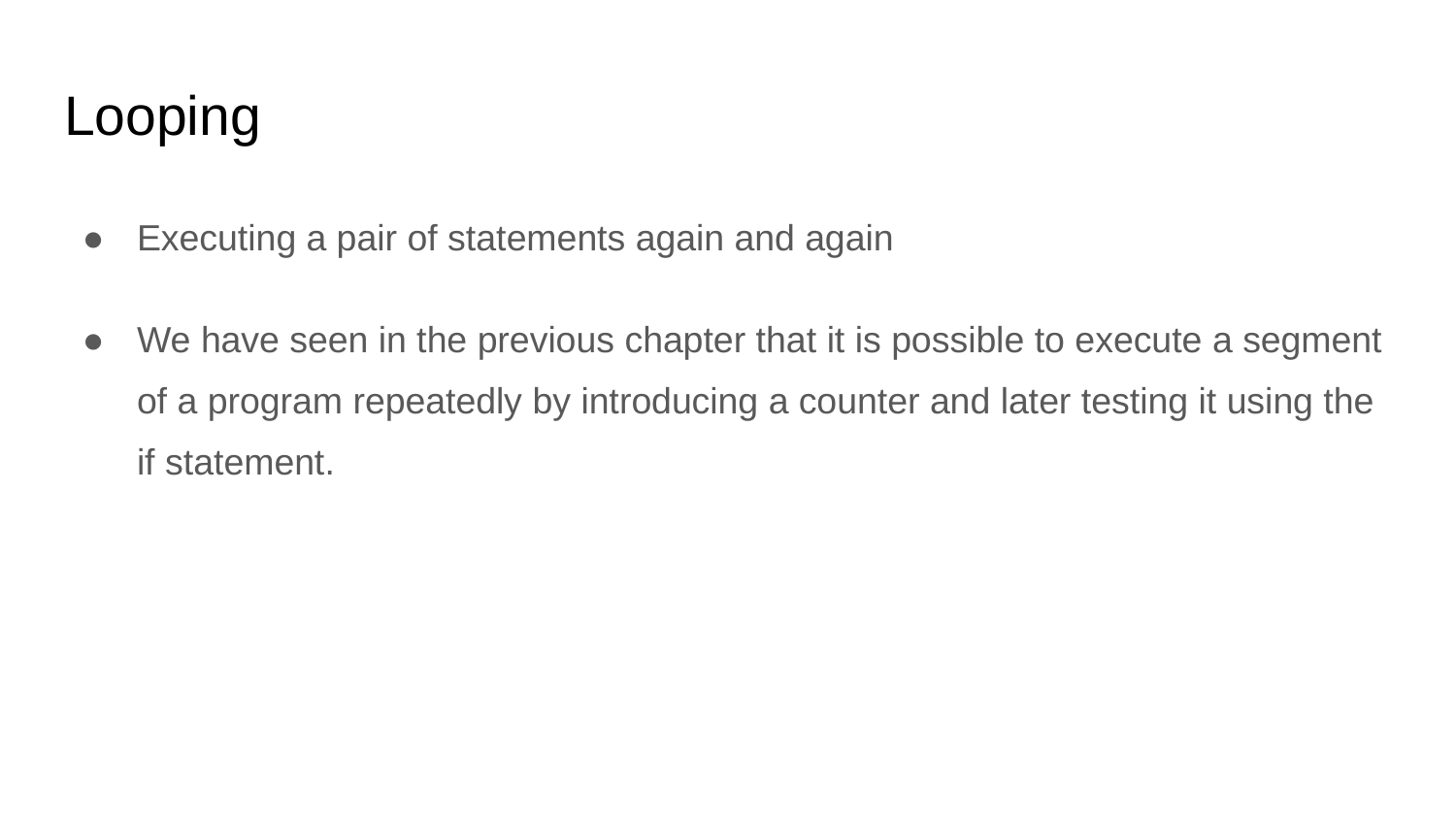

# Looping
Executing a pair of statements again and again
We have seen in the previous chapter that it is possible to execute a segment of a program repeatedly by introducing a counter and later testing it using the if statement.